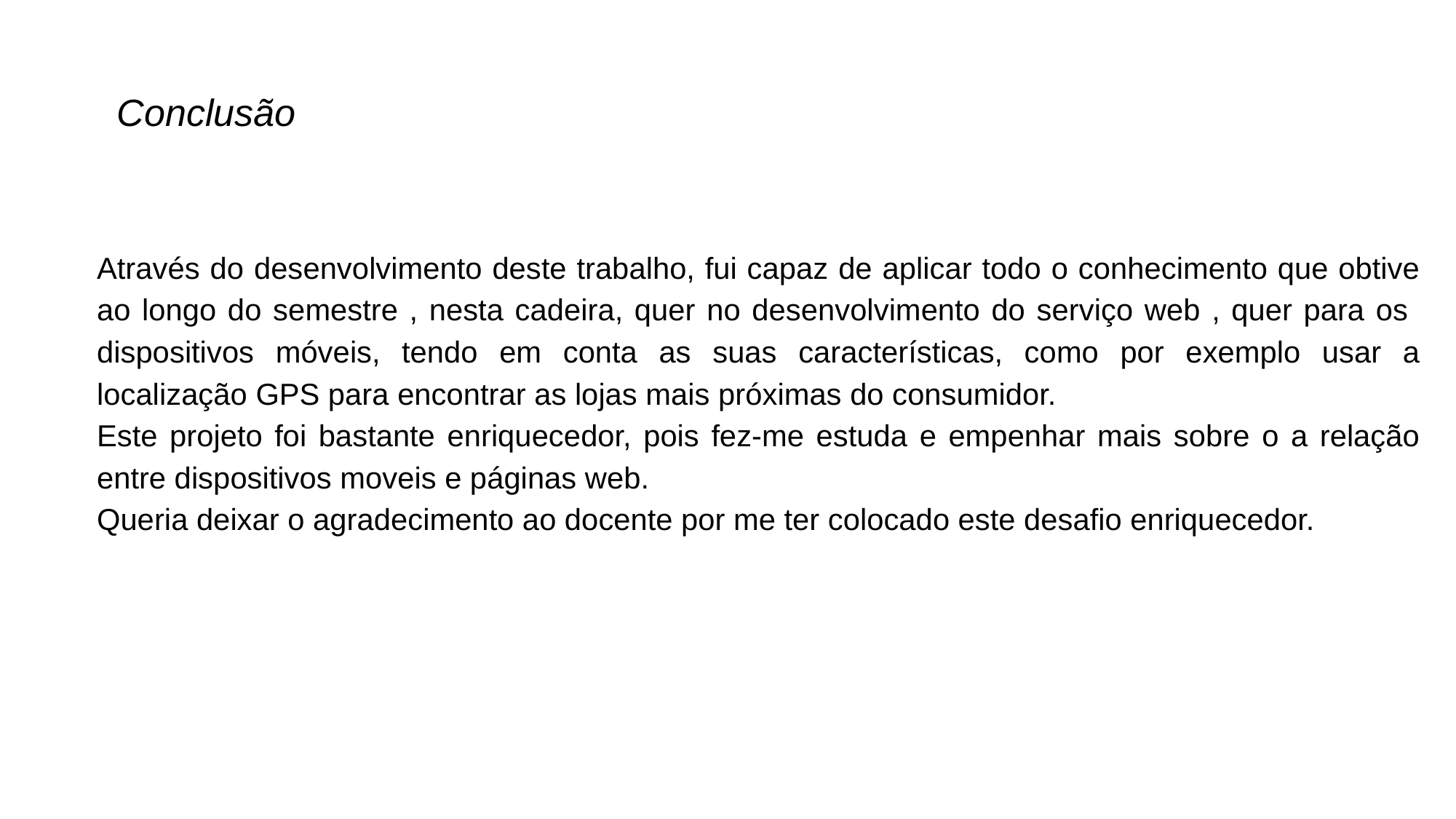

Conclusão
Através do desenvolvimento deste trabalho, fui capaz de aplicar todo o conhecimento que obtive ao longo do semestre , nesta cadeira, quer no desenvolvimento do serviço web , quer para os  dispositivos móveis, tendo em conta as suas características, como por exemplo usar a localização GPS para encontrar as lojas mais próximas do consumidor.
Este projeto foi bastante enriquecedor, pois fez-me estuda e empenhar mais sobre o a relação entre dispositivos moveis e páginas web.
Queria deixar o agradecimento ao docente por me ter colocado este desafio enriquecedor.